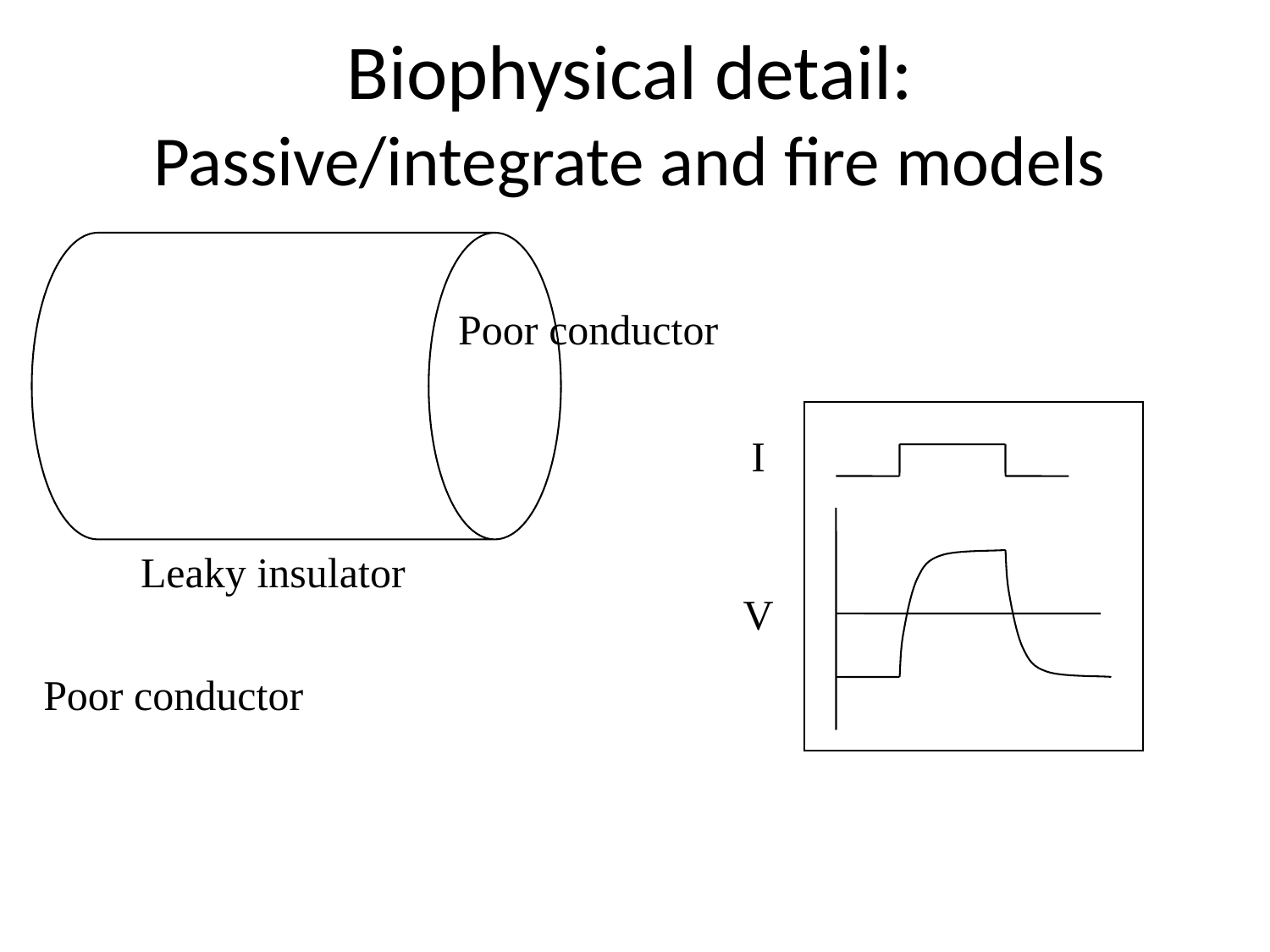

# Biophysical detail: Passive/integrate and fire models

Poor conductor

I
Leaky insulator
V
Poor conductor